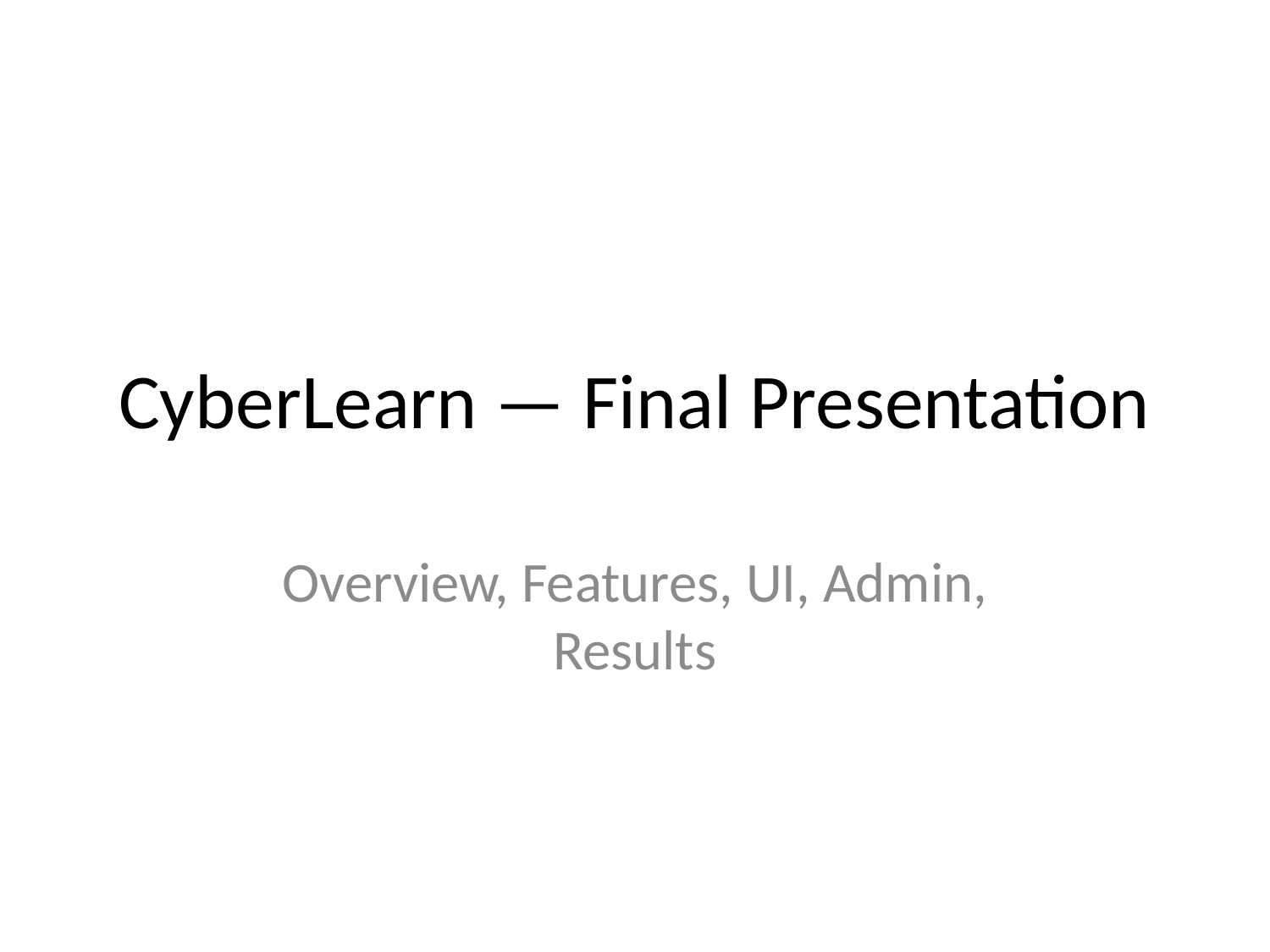

# CyberLearn — Final Presentation
Overview, Features, UI, Admin, Results